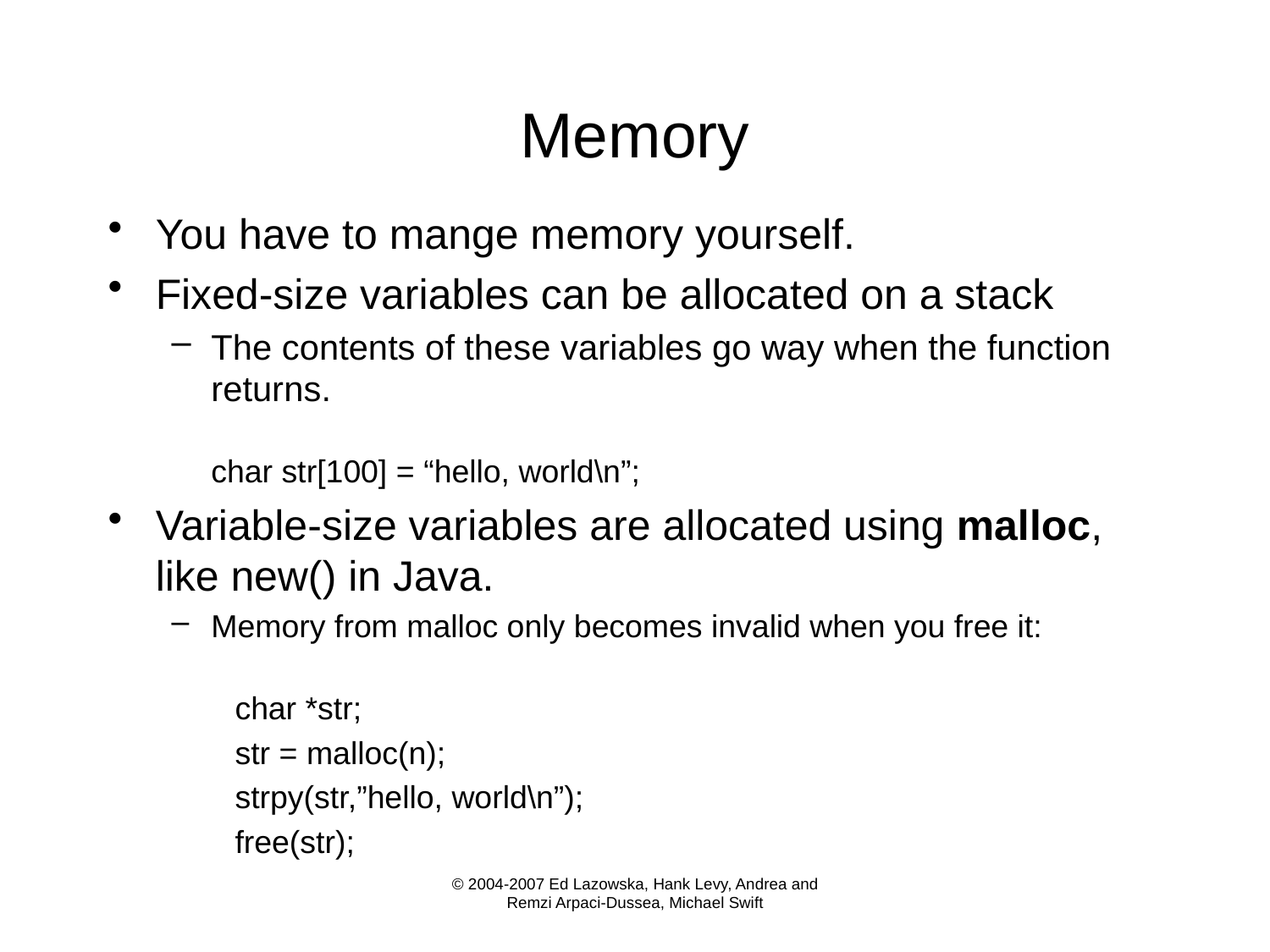

# Memory
You have to mange memory yourself.
Fixed-size variables can be allocated on a stack
The contents of these variables go way when the function returns.
char str[100] = “hello, world\n”;
Variable-size variables are allocated using malloc, like new() in Java.
Memory from malloc only becomes invalid when you free it:
char *str;
str = malloc(n);
strpy(str,”hello, world\n”);
free(str);

© 2004-2007 Ed Lazowska, Hank Levy, Andrea and Remzi Arpaci-Dussea, Michael Swift